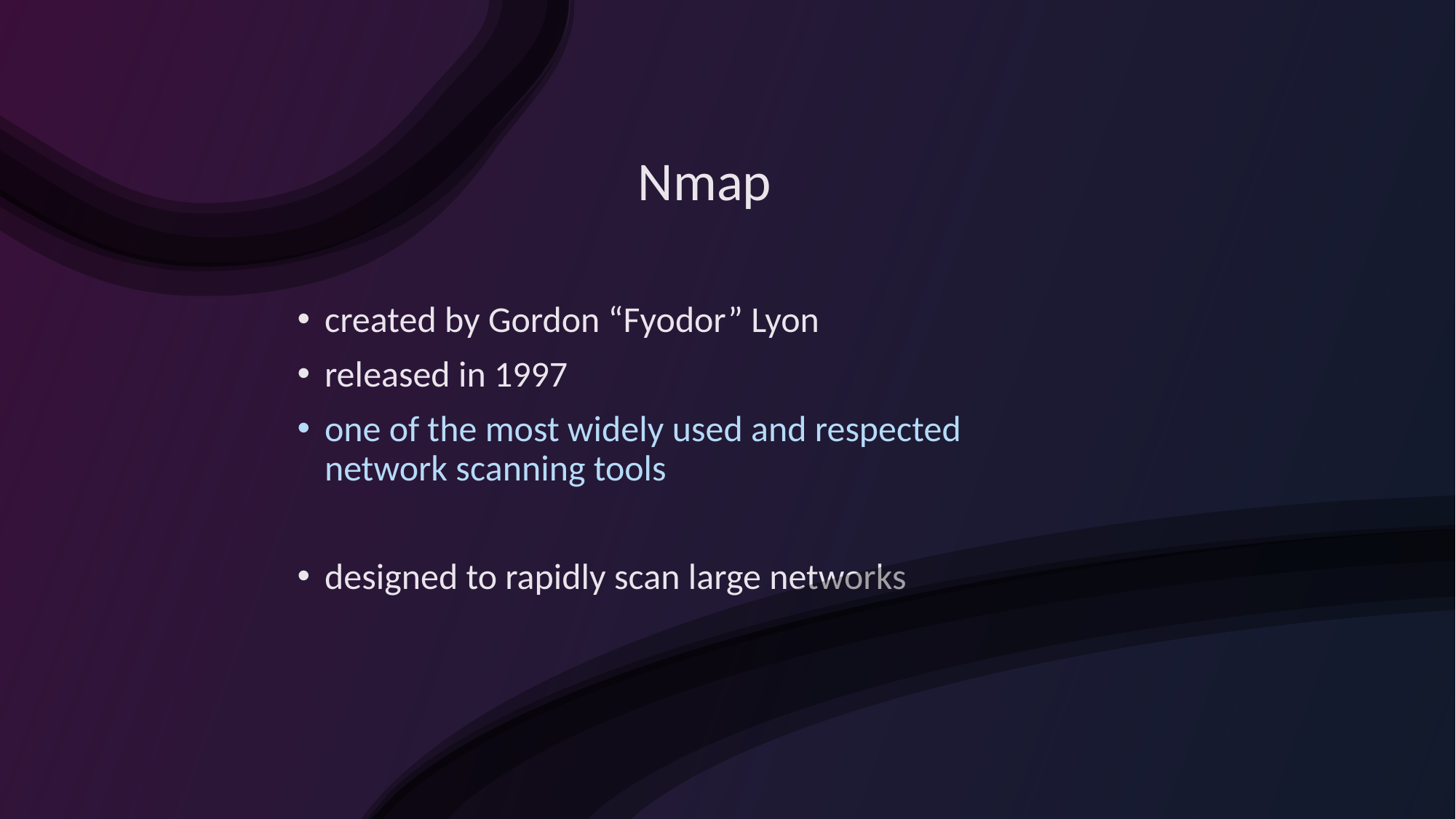

# Nmap
created by Gordon “Fyodor” Lyon
released in 1997
one of the most widely used and respected network scanning tools

designed to rapidly scan large networks